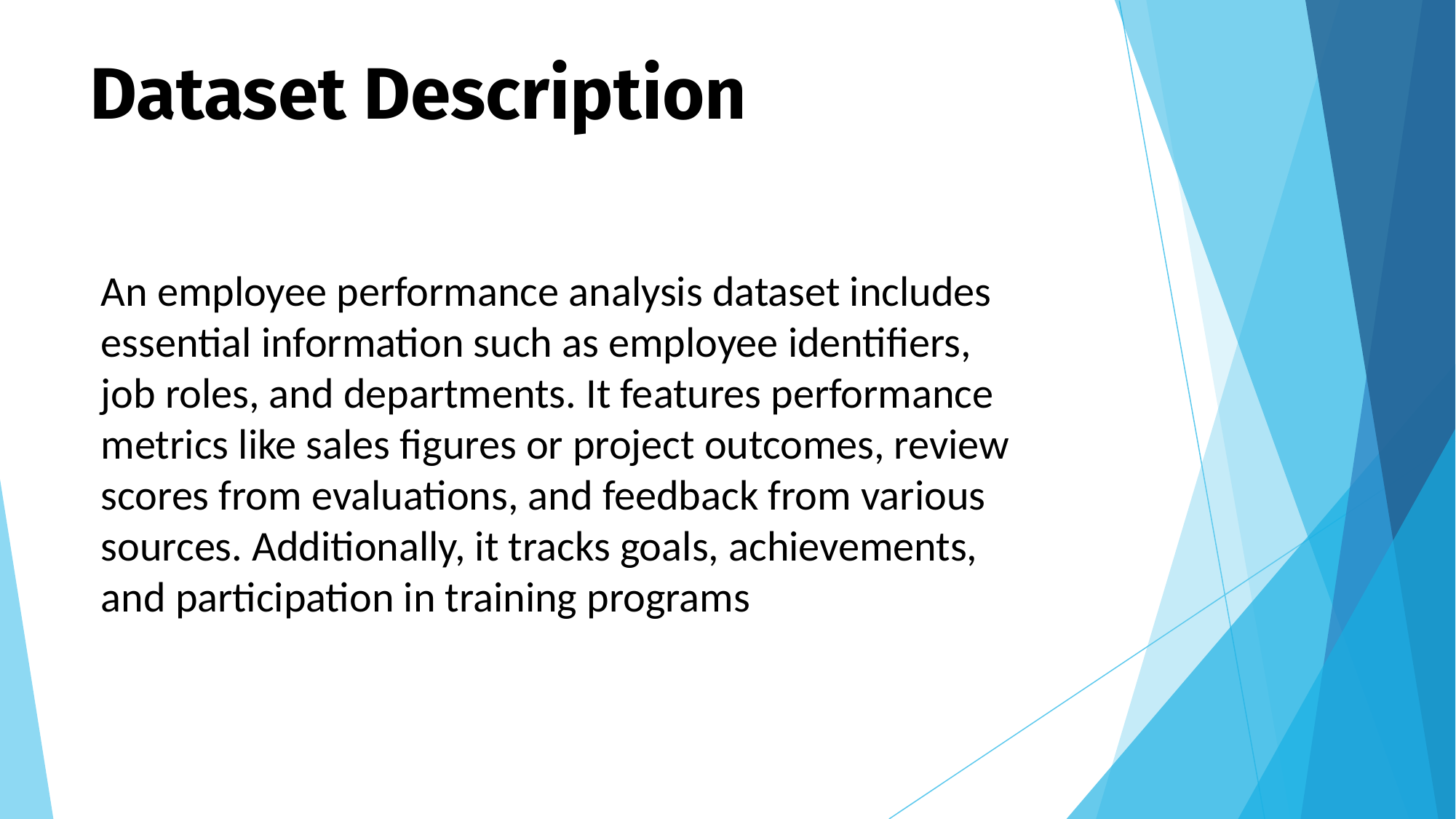

# Dataset Description
An employee performance analysis dataset includes essential information such as employee identifiers, job roles, and departments. It features performance metrics like sales figures or project outcomes, review scores from evaluations, and feedback from various sources. Additionally, it tracks goals, achievements, and participation in training programs